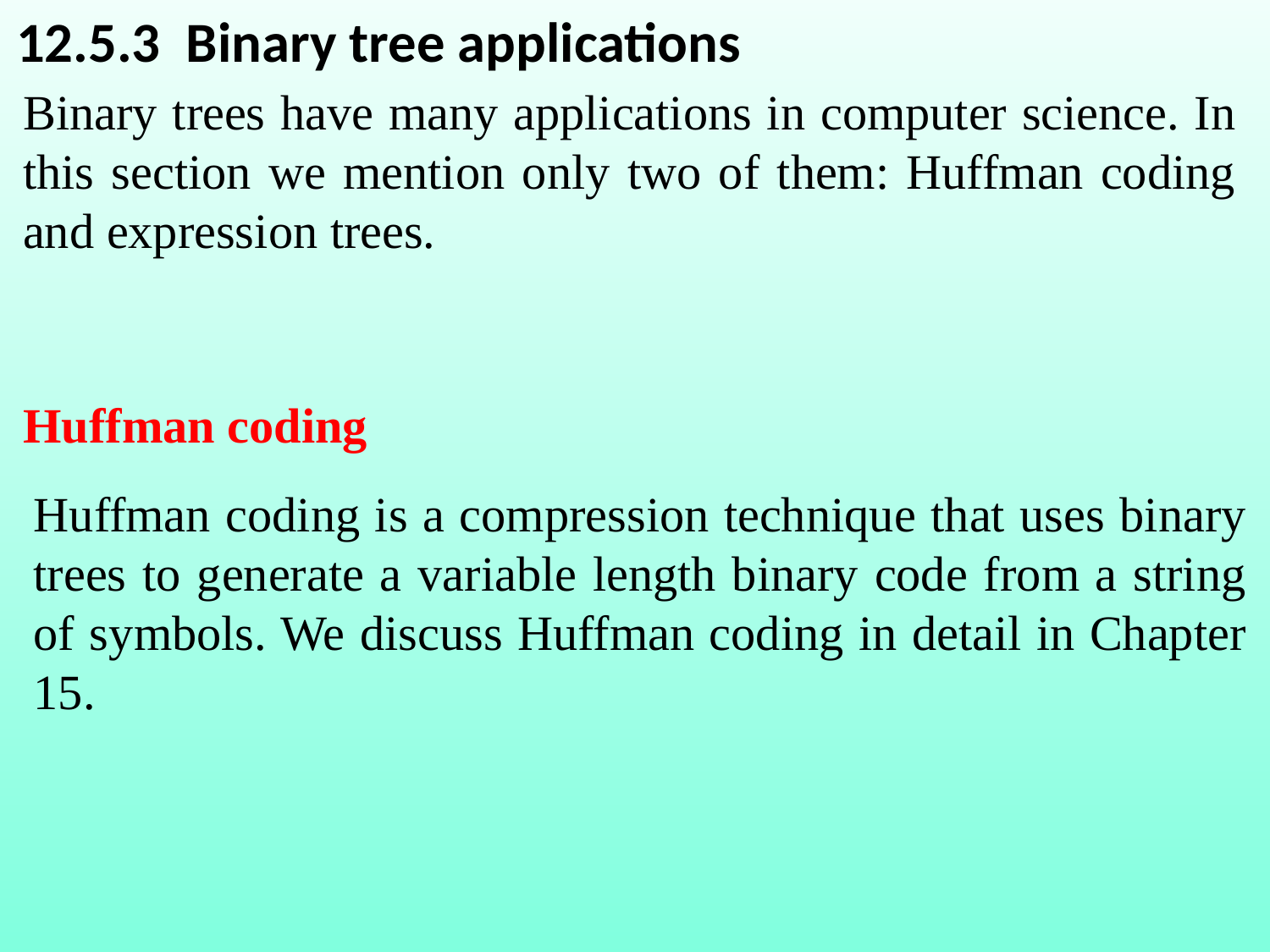

12.5.3  Binary tree applications
Binary trees have many applications in computer science. In this section we mention only two of them: Huffman coding and expression trees.
Huffman coding
Huffman coding is a compression technique that uses binary trees to generate a variable length binary code from a string of symbols. We discuss Huffman coding in detail in Chapter 15.